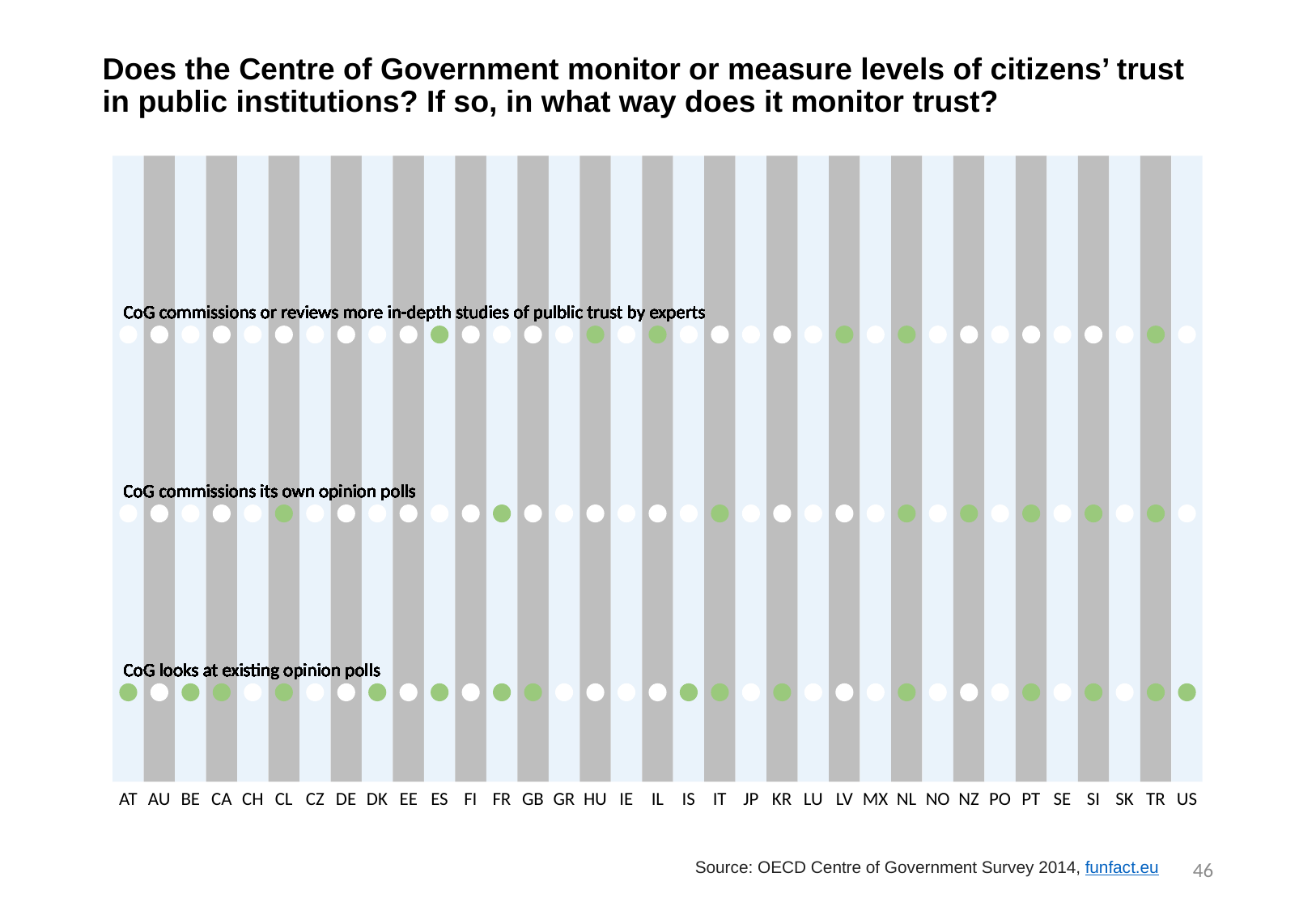

# Does the Centre of Government monitor or measure levels of citizens’ trust in public institutions? If so, in what way does it monitor trust?

CoG commissions or reviews more in-depth studies of pulblic trust by experts
CoG commissions or reviews more in-depth studies of pulblic trust by experts
CoG commissions or reviews more in-depth studies of pulblic trust by experts
CoG commissions or reviews more in-depth studies of pulblic trust by experts
CoG commissions or reviews more in-depth studies of pulblic trust by experts
CoG commissions or reviews more in-depth studies of pulblic trust by experts
CoG commissions or reviews more in-depth studies of pulblic trust by experts
CoG commissions or reviews more in-depth studies of pulblic trust by experts
CoG commissions or reviews more in-depth studies of pulblic trust by experts
CoG commissions or reviews more in-depth studies of pulblic trust by experts
CoG commissions or reviews more in-depth studies of pulblic trust by experts
CoG commissions or reviews more in-depth studies of pulblic trust by experts
CoG commissions or reviews more in-depth studies of pulblic trust by experts
CoG commissions or reviews more in-depth studies of pulblic trust by experts
CoG commissions or reviews more in-depth studies of pulblic trust by experts
CoG commissions or reviews more in-depth studies of pulblic trust by experts
CoG commissions or reviews more in-depth studies of pulblic trust by experts
CoG commissions or reviews more in-depth studies of pulblic trust by experts
CoG commissions or reviews more in-depth studies of pulblic trust by experts
CoG commissions or reviews more in-depth studies of pulblic trust by experts
CoG commissions or reviews more in-depth studies of pulblic trust by experts
CoG commissions or reviews more in-depth studies of pulblic trust by experts
CoG commissions or reviews more in-depth studies of pulblic trust by experts
CoG commissions or reviews more in-depth studies of pulblic trust by experts
CoG commissions or reviews more in-depth studies of pulblic trust by experts
CoG commissions or reviews more in-depth studies of pulblic trust by experts
CoG commissions or reviews more in-depth studies of pulblic trust by experts
CoG commissions or reviews more in-depth studies of pulblic trust by experts
CoG commissions or reviews more in-depth studies of pulblic trust by experts
CoG commissions or reviews more in-depth studies of pulblic trust by experts
CoG commissions or reviews more in-depth studies of pulblic trust by experts
CoG commissions or reviews more in-depth studies of pulblic trust by experts
CoG commissions or reviews more in-depth studies of pulblic trust by experts
CoG commissions or reviews more in-depth studies of pulblic trust by experts
CoG commissions or reviews more in-depth studies of pulblic trust by experts

CoG commissions its own opinion polls
CoG commissions its own opinion polls
CoG commissions its own opinion polls
CoG commissions its own opinion polls
CoG commissions its own opinion polls
CoG commissions its own opinion polls
CoG commissions its own opinion polls
CoG commissions its own opinion polls
CoG commissions its own opinion polls
CoG commissions its own opinion polls
CoG commissions its own opinion polls
CoG commissions its own opinion polls
CoG commissions its own opinion polls
CoG commissions its own opinion polls
CoG commissions its own opinion polls
CoG commissions its own opinion polls
CoG commissions its own opinion polls
CoG commissions its own opinion polls
CoG commissions its own opinion polls
CoG commissions its own opinion polls
CoG commissions its own opinion polls
CoG commissions its own opinion polls
CoG commissions its own opinion polls
CoG commissions its own opinion polls
CoG commissions its own opinion polls
CoG commissions its own opinion polls
CoG commissions its own opinion polls
CoG commissions its own opinion polls
CoG commissions its own opinion polls
CoG commissions its own opinion polls
CoG commissions its own opinion polls
CoG commissions its own opinion polls
CoG commissions its own opinion polls
CoG commissions its own opinion polls
CoG commissions its own opinion polls

CoG looks at existing opinion polls
CoG looks at existing opinion polls
CoG looks at existing opinion polls
CoG looks at existing opinion polls
CoG looks at existing opinion polls
CoG looks at existing opinion polls
CoG looks at existing opinion polls
CoG looks at existing opinion polls
CoG looks at existing opinion polls
CoG looks at existing opinion polls
CoG looks at existing opinion polls
CoG looks at existing opinion polls
CoG looks at existing opinion polls
CoG looks at existing opinion polls
CoG looks at existing opinion polls
CoG looks at existing opinion polls
CoG looks at existing opinion polls
CoG looks at existing opinion polls
CoG looks at existing opinion polls
CoG looks at existing opinion polls
CoG looks at existing opinion polls
CoG looks at existing opinion polls
CoG looks at existing opinion polls
CoG looks at existing opinion polls
CoG looks at existing opinion polls
CoG looks at existing opinion polls
CoG looks at existing opinion polls
CoG looks at existing opinion polls
CoG looks at existing opinion polls
CoG looks at existing opinion polls
CoG looks at existing opinion polls
CoG looks at existing opinion polls
CoG looks at existing opinion polls
CoG looks at existing opinion polls
CoG looks at existing opinion polls

ES
IS
NO
PO
SE
SI
SK
US
GB
GR
CA
CH
CL
CZ
AU
HU
LU
JP
AT
DK
FI
IE
IL
IT
KR
LV
MX
NL
NZ
FR
PT
TR
BE
DE
EE
46